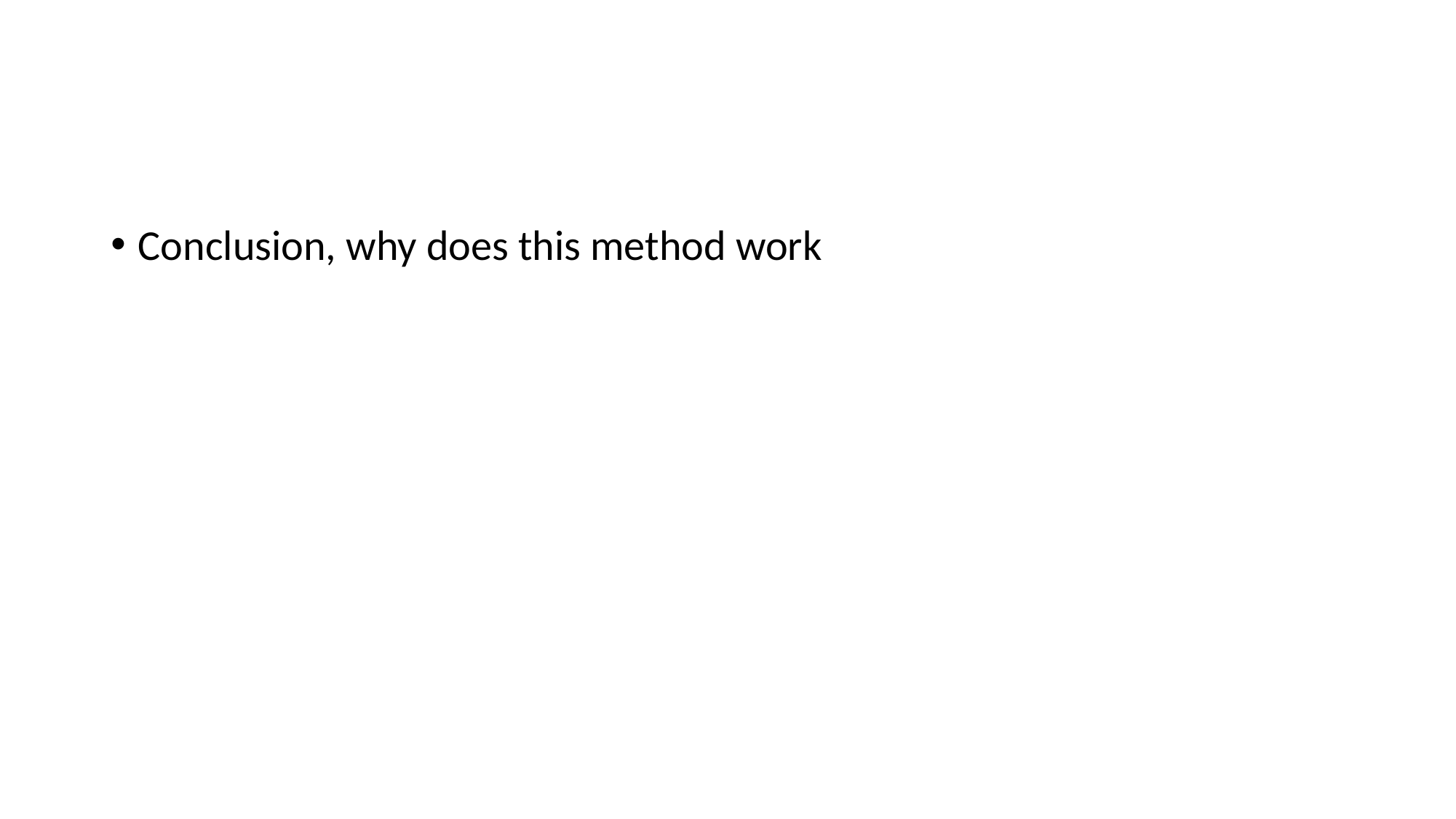

#
Conclusion, why does this method work